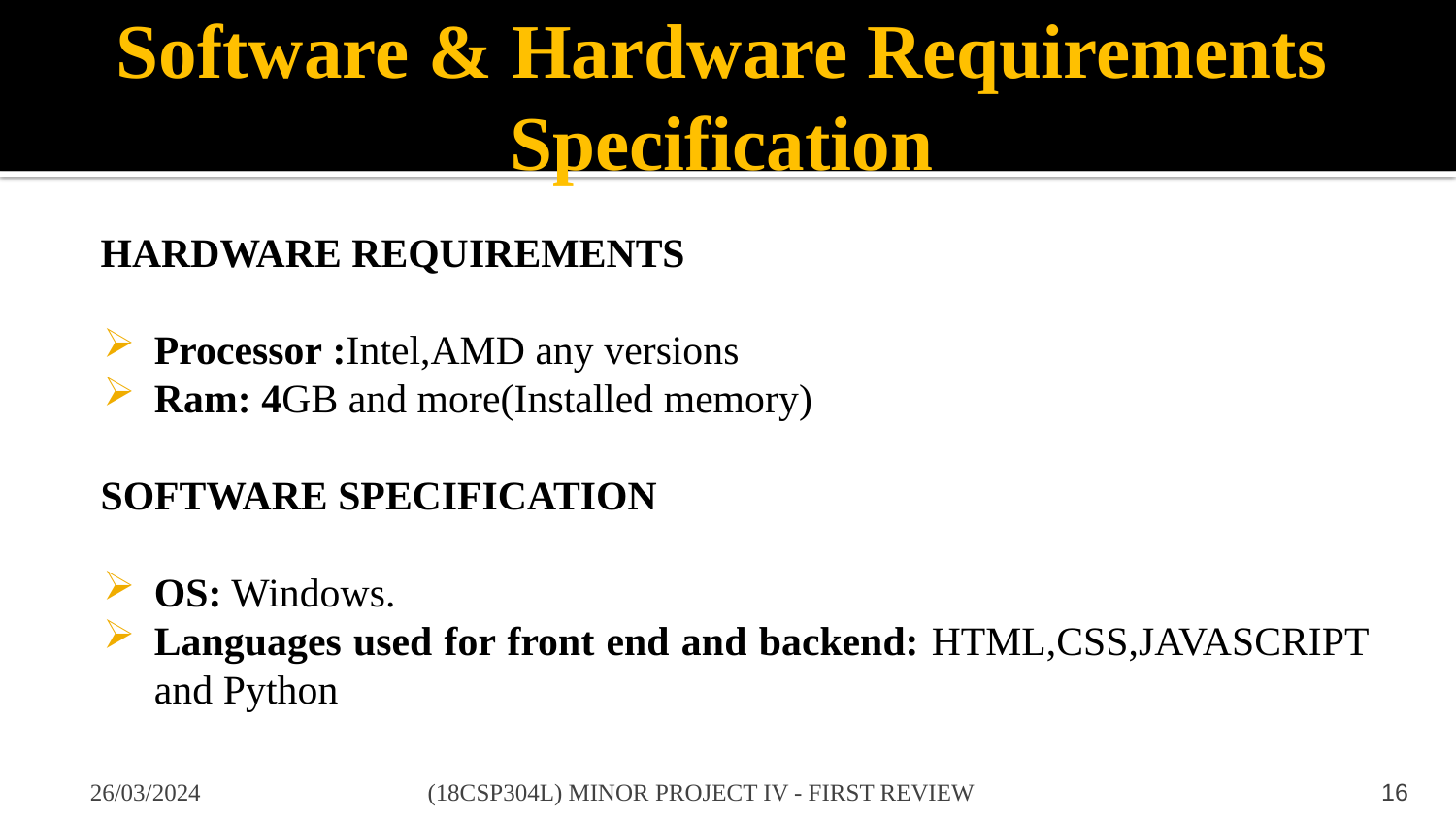

# Software & Hardware Requirements  Specification
HARDWARE REQUIREMENTS

Processor :Intel,AMD any versions
Ram: 4GB and more(Installed memory)

SOFTWARE SPECIFICATION

OS: Windows.
Languages used for front end and backend: HTML,CSS,JAVASCRIPT and Python

26/03/2024
(18CSP304L) MINOR PROJECT IV - FIRST REVIEW
16